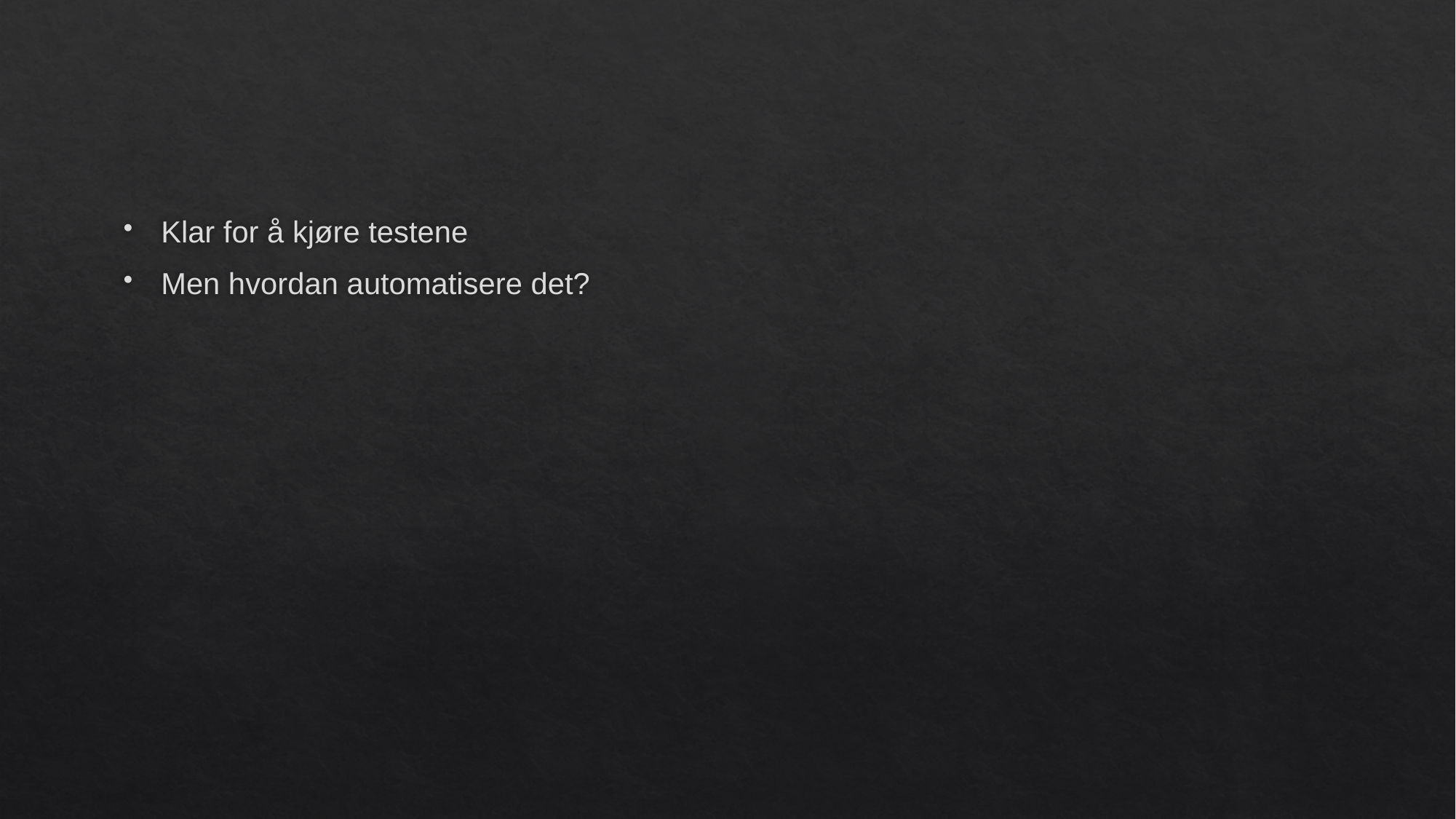

#
Klar for å kjøre testene
Men hvordan automatisere det?